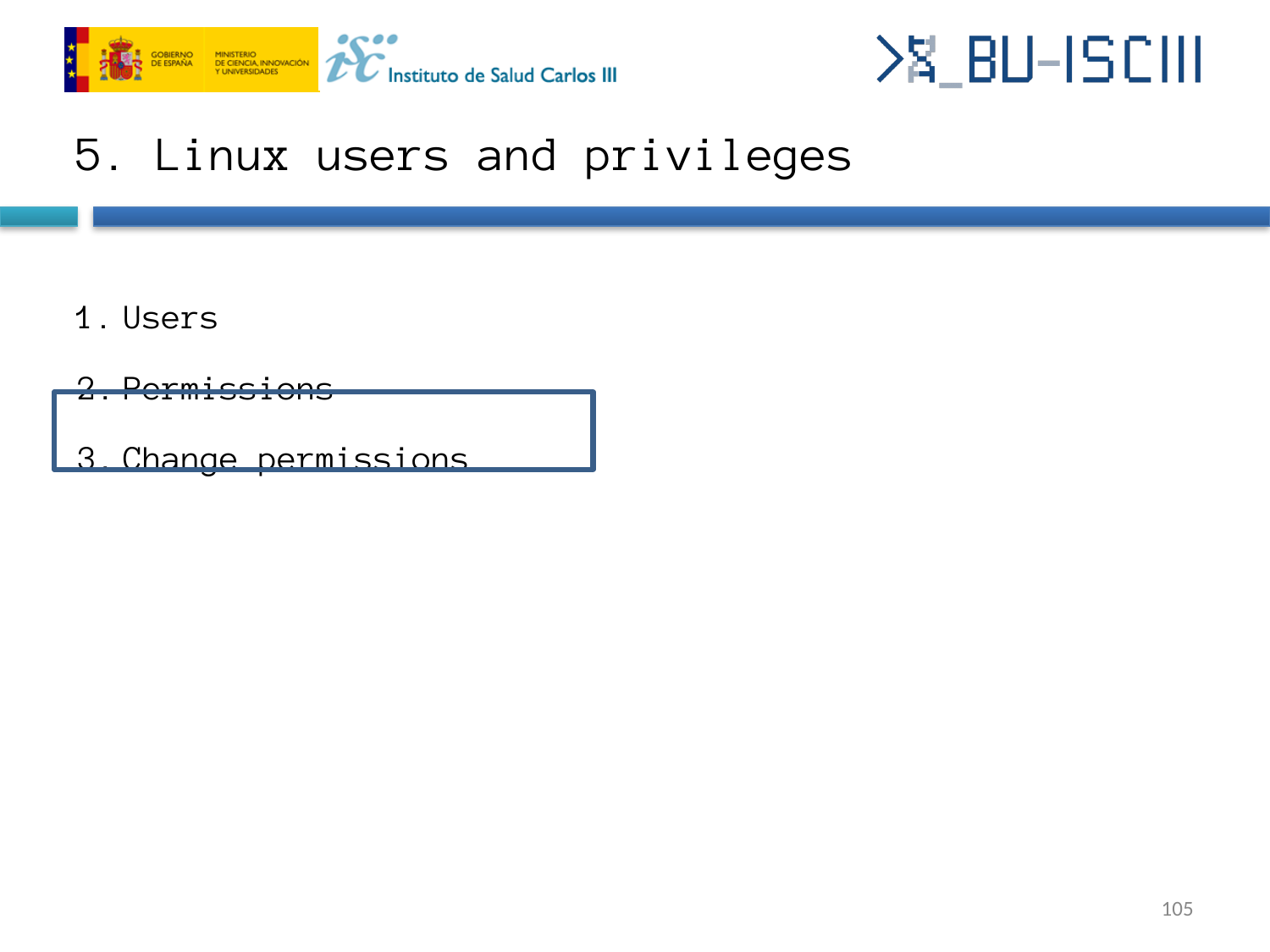

# 5. Linux users and privileges
Users
Permissions
Change permissions

105